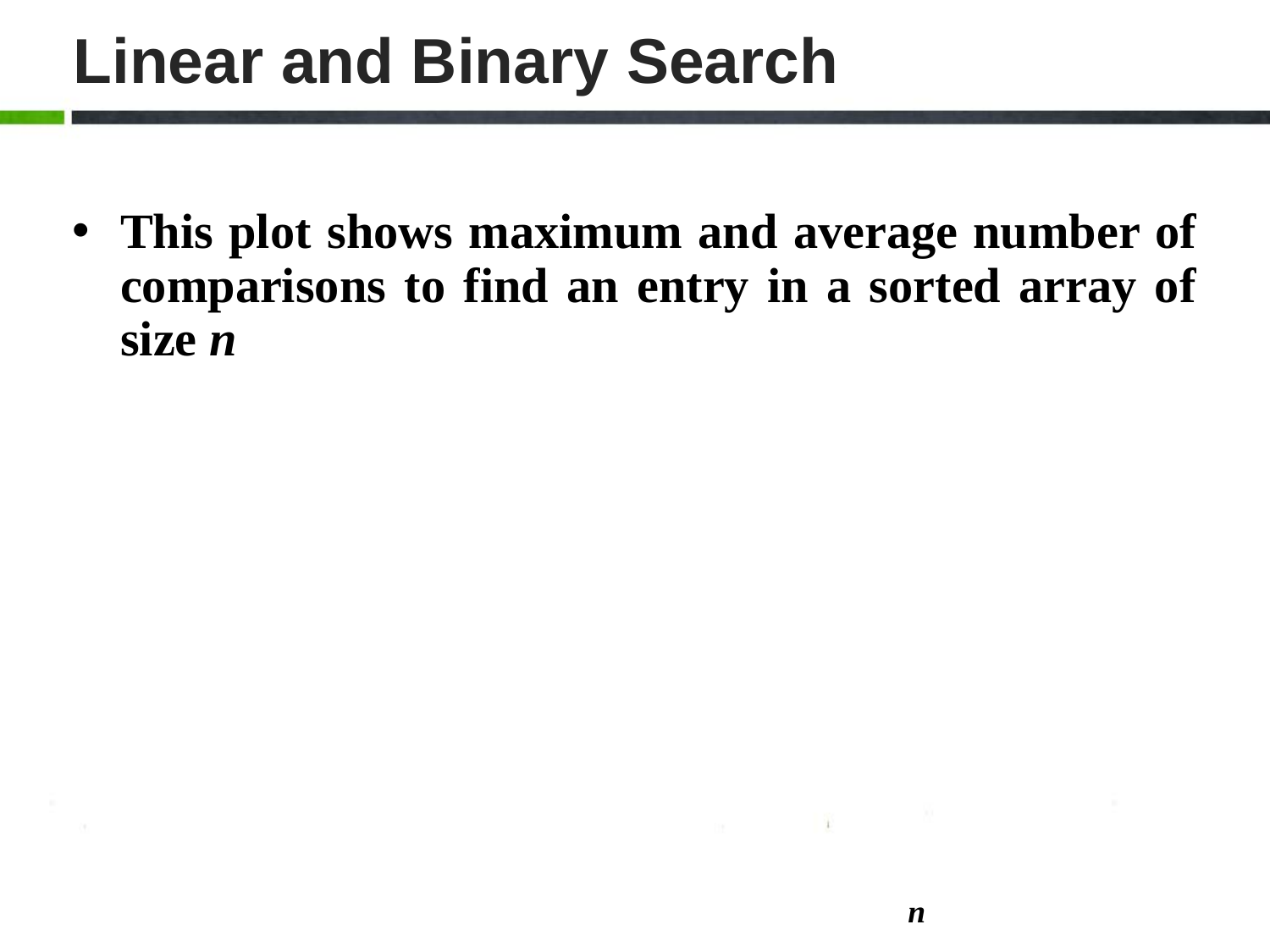

# Linear and Binary Search
This plot shows maximum and average number of comparisons to find an entry in a sorted array of size n

n